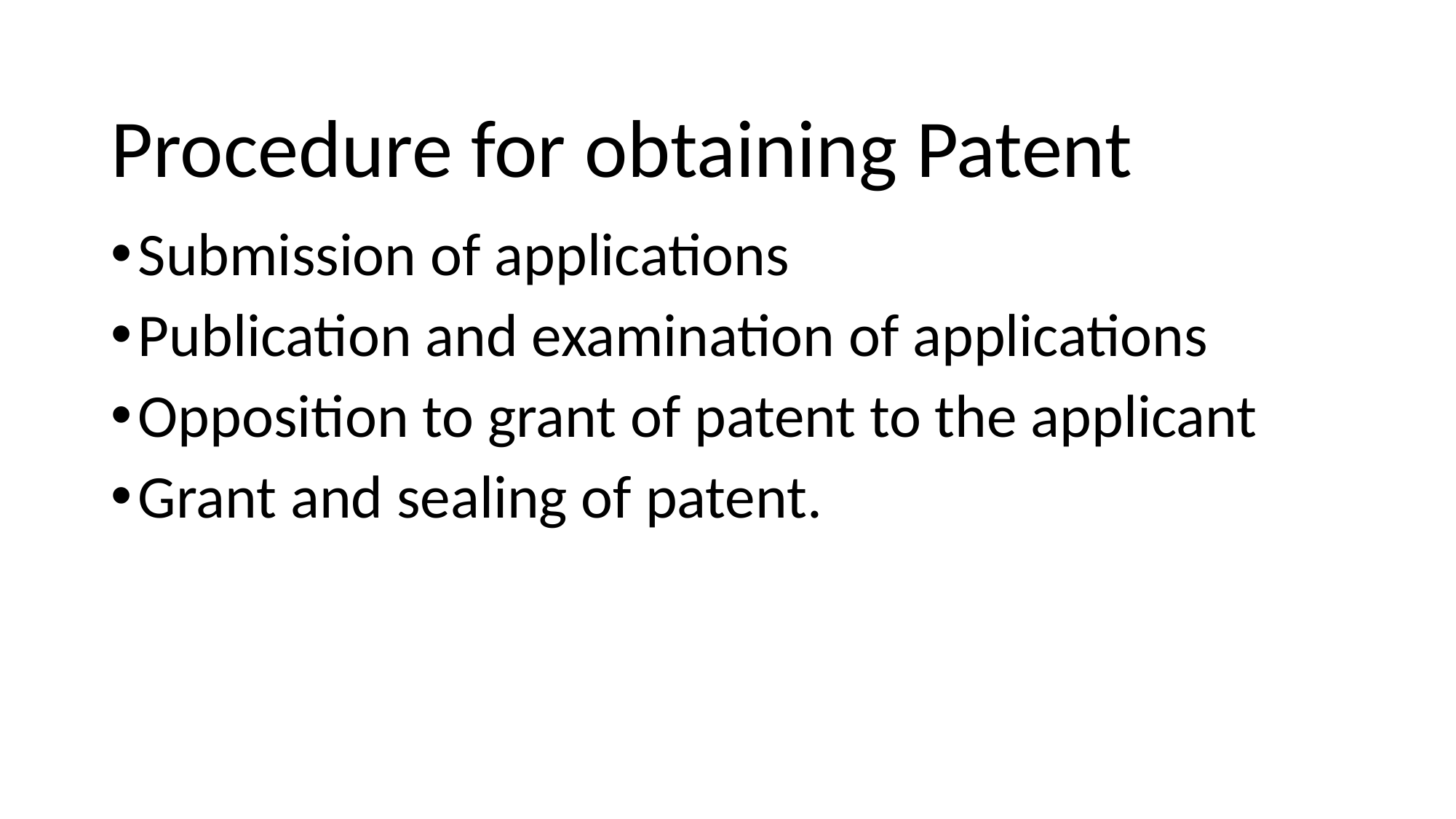

# Procedure for obtaining Patent
Submission of applications
Publication and examination of applications
Opposition to grant of patent to the applicant
Grant and sealing of patent.